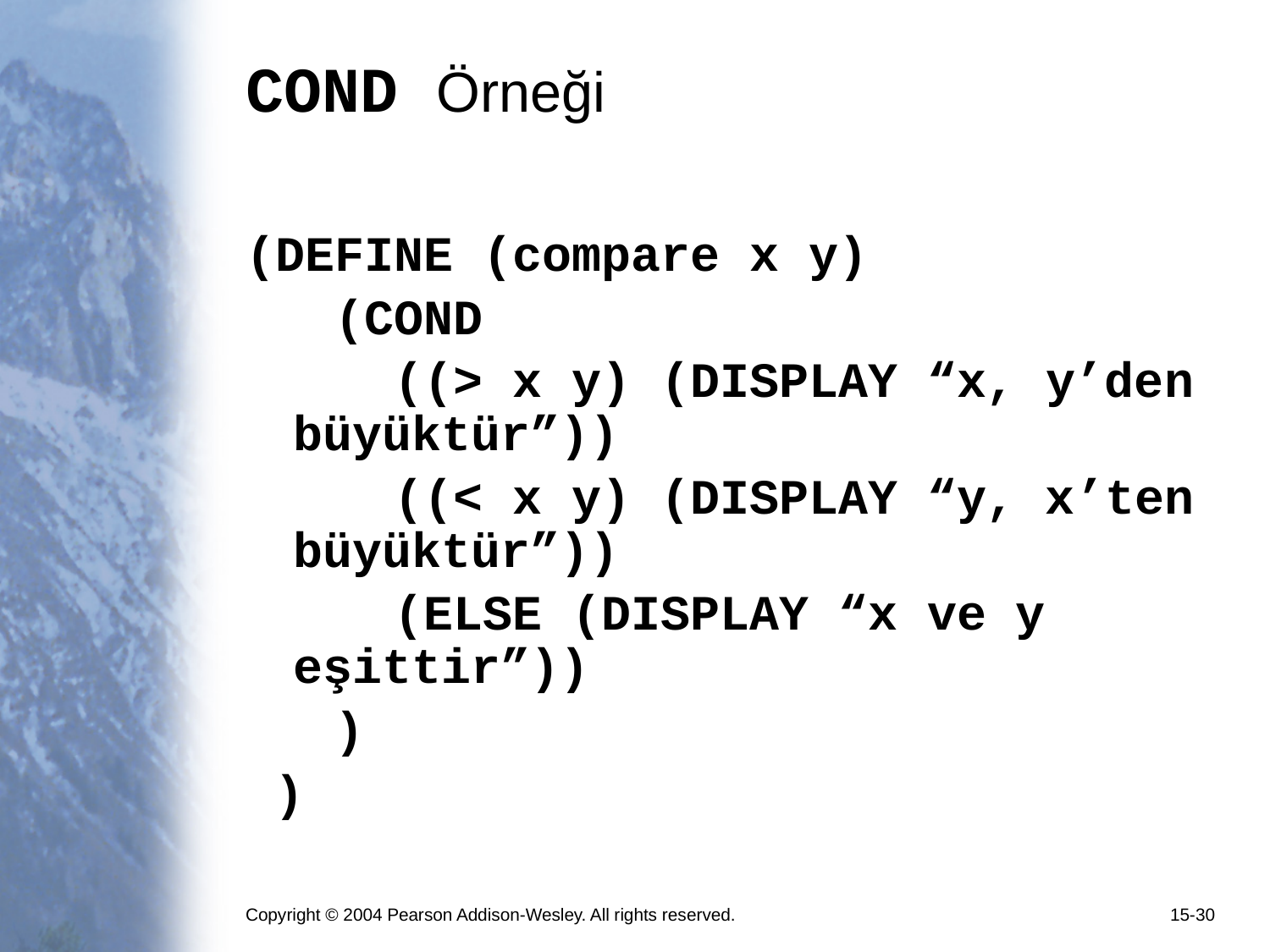

# COND Örneği
(DEFINE (compare x y)
   (COND
     ((> x y) (DISPLAY “x, y’den büyüktür”))
     ((< x y) (DISPLAY “y, x’ten büyüktür”))
     (ELSE (DISPLAY “x ve y eşittir”))
   )
 )
Copyright © 2004 Pearson Addison-Wesley. All rights reserved.
15-30